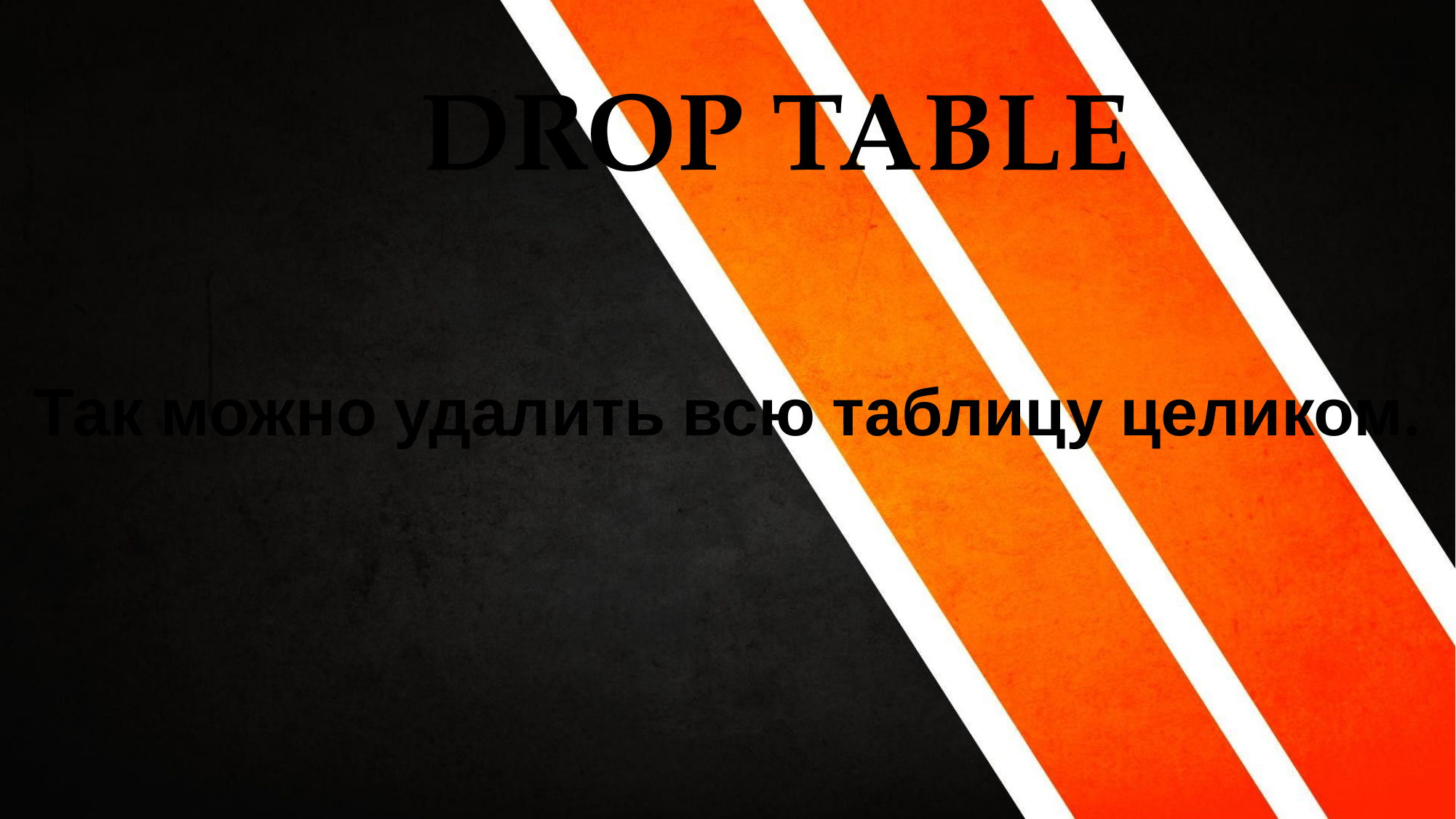

DROP TABLE
Так можно удалить всю таблицу целиком.